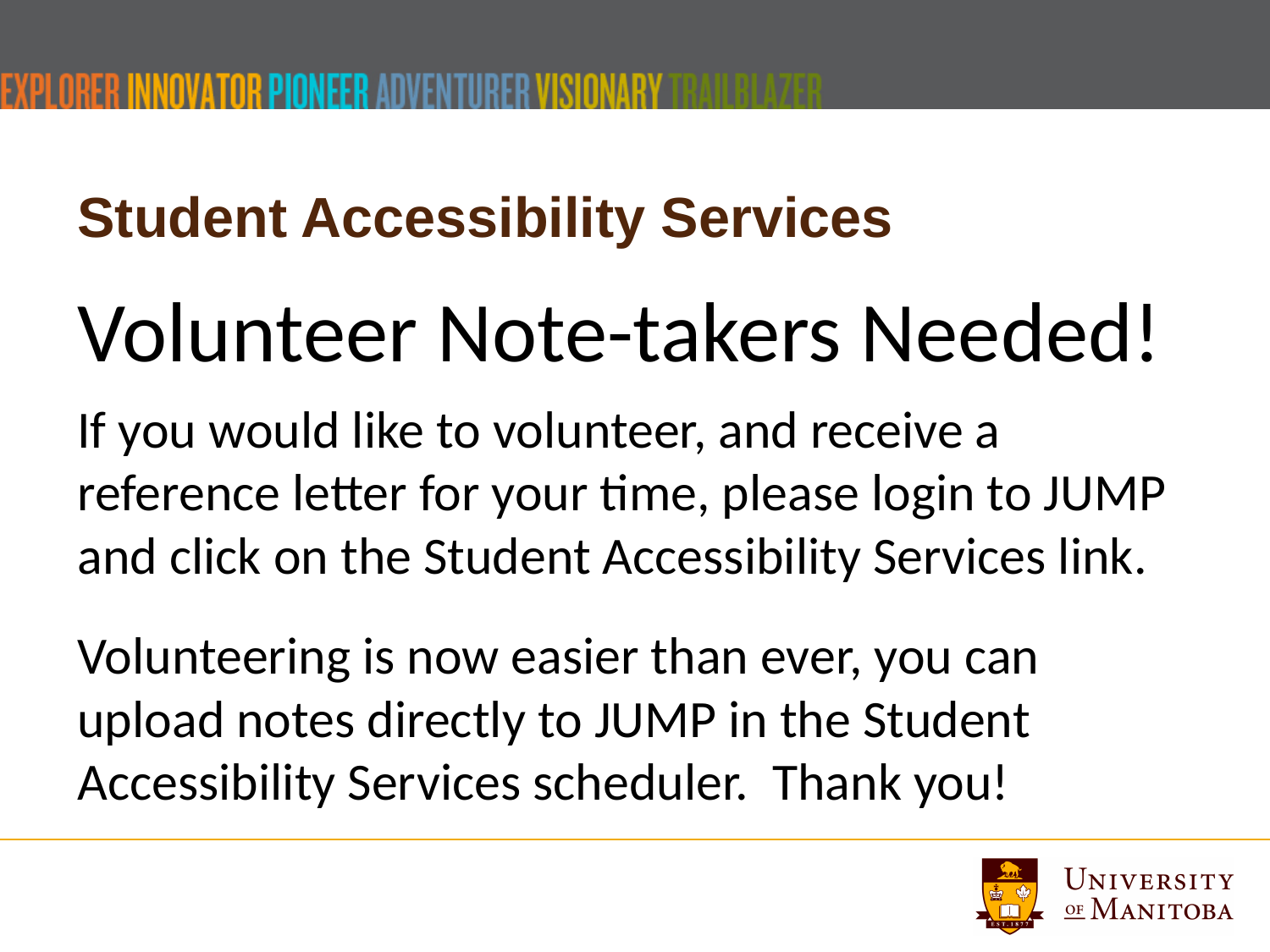

# Student Accessibility Services
Volunteer Note-takers Needed!
If you would like to volunteer, and receive a reference letter for your time, please login to JUMP and click on the Student Accessibility Services link.

Volunteering is now easier than ever, you can upload notes directly to JUMP in the Student Accessibility Services scheduler.  Thank you!